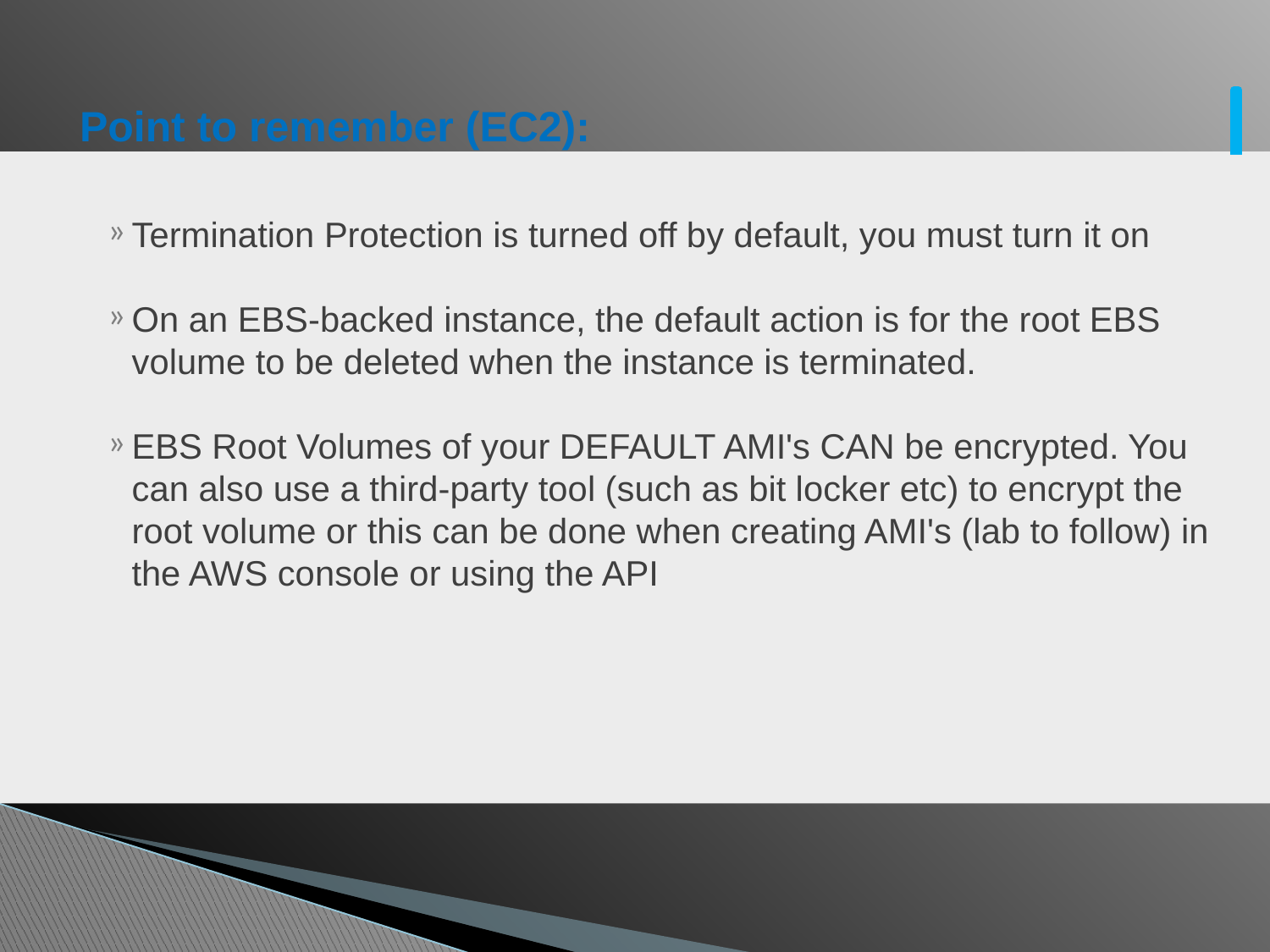

# Point to remember (EC2):

Termination Protection is turned off by default, you must turn it on

On an EBS-backed instance, the default action is for the root EBS volume to be deleted when the instance is terminated.

EBS Root Volumes of your DEFAULT AMI's CAN be encrypted. You can also use a third-party tool (such as bit locker etc) to encrypt the root volume or this can be done when creating AMI's (lab to follow) in the AWS console or using the API